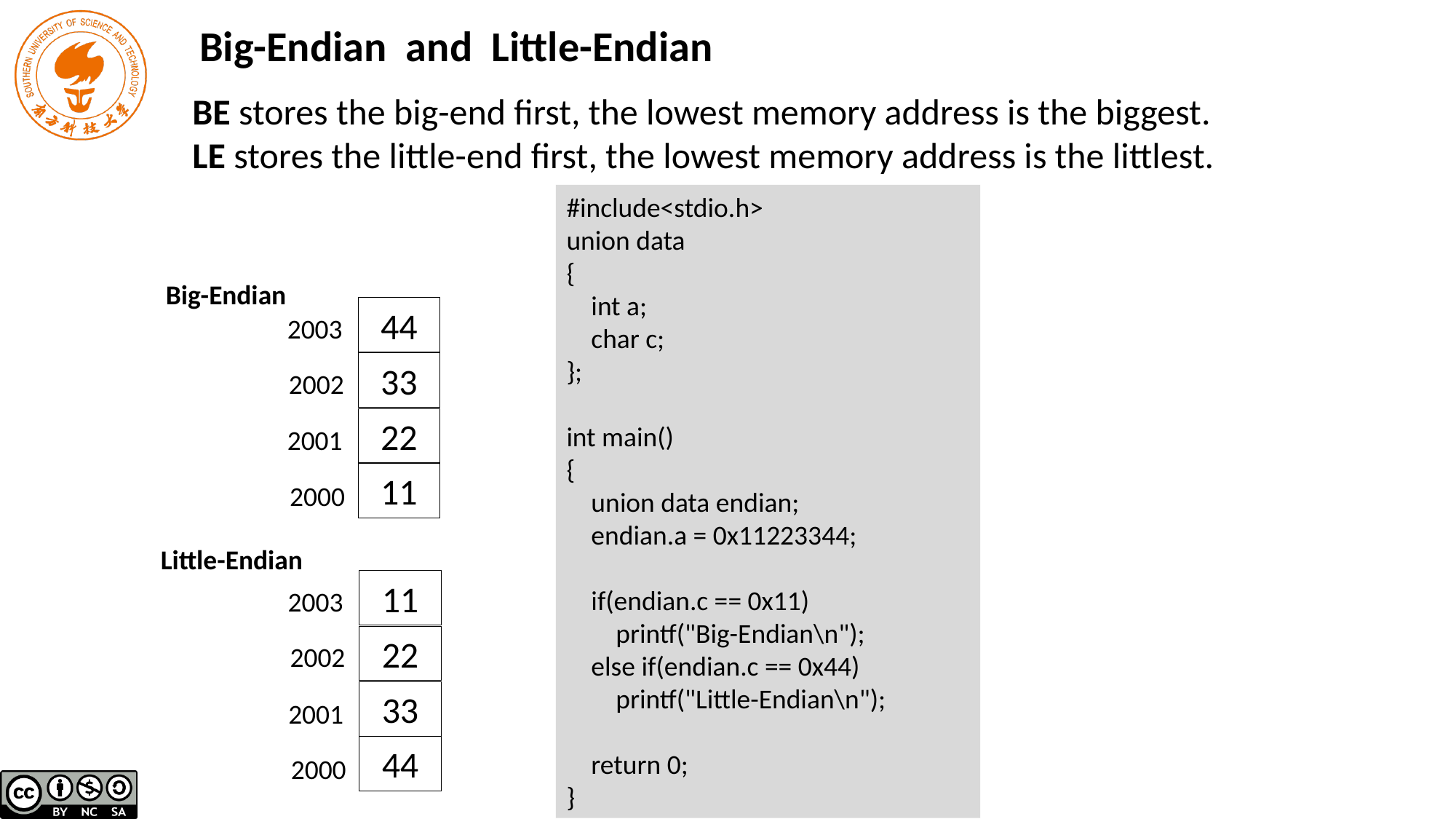

Big-Endian  and  Little-Endian
BE stores the big-end first, the lowest memory address is the biggest.
LE stores the little-end first, the lowest memory address is the littlest.
#include<stdio.h>
union data
{
    int a;
    char c;
};

int main()
{
    union data endian;
    endian.a = 0x11223344;

    if(endian.c == 0x11)
        printf("Big-Endian\n");
    else if(endian.c == 0x44)
        printf("Little-Endian\n");

    return 0;
}
Big-Endian
44
33
22
11
2003
2002
2001
2000
Little-Endian
11
22
33
44
2003
2002
2001
2000